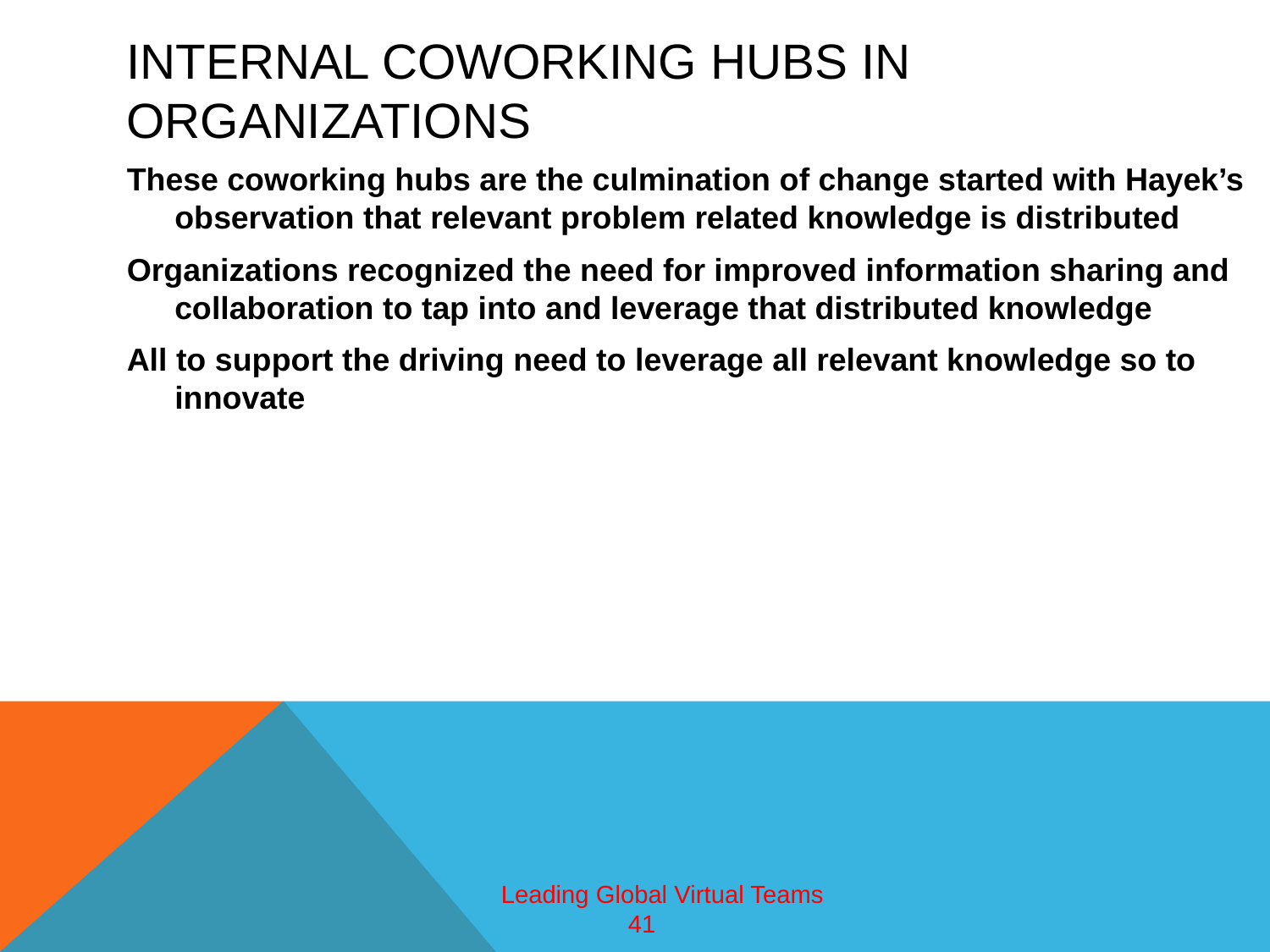

# Internal coworking Hubs in organizations
These coworking hubs are the culmination of change started with Hayek’s observation that relevant problem related knowledge is distributed
Organizations recognized the need for improved information sharing and collaboration to tap into and leverage that distributed knowledge
All to support the driving need to leverage all relevant knowledge so to innovate